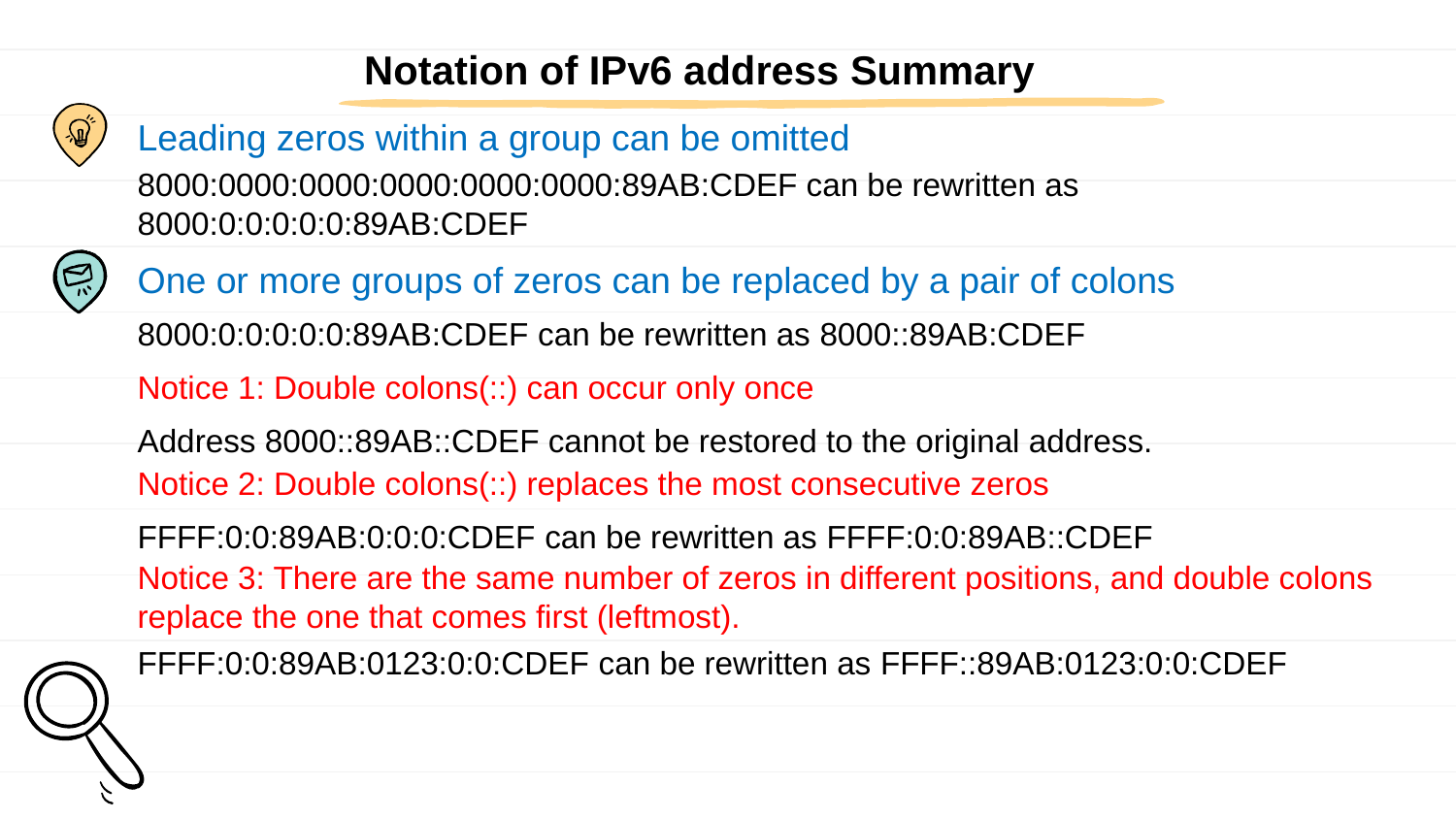

Notation of IPv6 address Summary

Leading zeros within a group can be omitted
8000:0000:0000:0000:0000:0000:89AB:CDEF can be rewritten as 8000:0:0:0:0:0:89AB:CDEF

One or more groups of zeros can be replaced by a pair of colons
8000:0:0:0:0:0:89AB:CDEF can be rewritten as 8000::89AB:CDEF
Notice 1: Double colons(::) can occur only once
Address 8000::89AB::CDEF cannot be restored to the original address.
Notice 2: Double colons(::) replaces the most consecutive zeros
FFFF:0:0:89AB:0:0:0:CDEF can be rewritten as FFFF:0:0:89AB::CDEF
Notice 3: There are the same number of zeros in different positions, and double colons replace the one that comes first (leftmost).

FFFF:0:0:89AB:0123:0:0:CDEF can be rewritten as FFFF::89AB:0123:0:0:CDEF